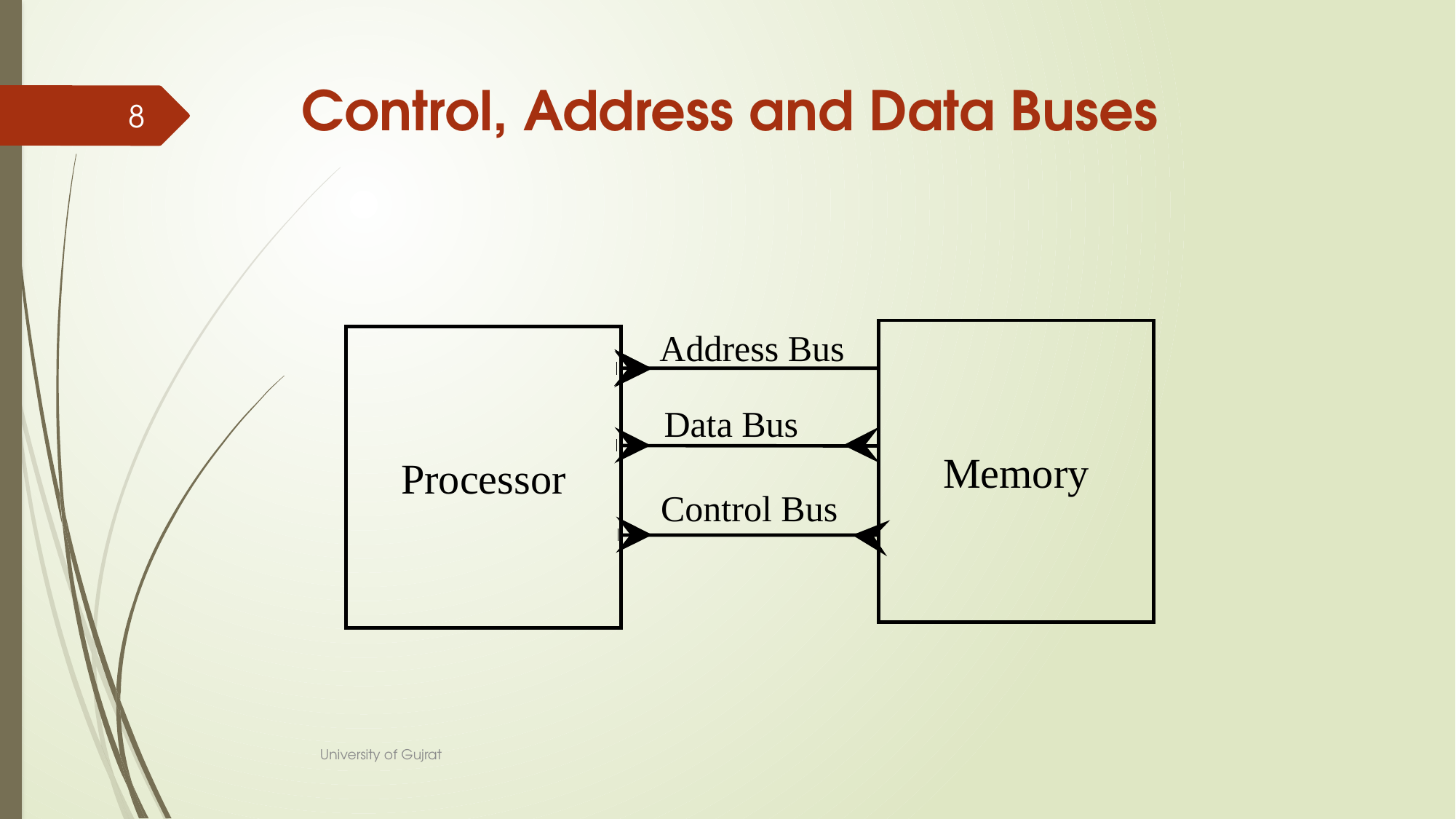

# Control, Address and Data Buses
8

 Address Bus
Memory
Processor

 Data Bus

  Control Bus

University of Gujrat